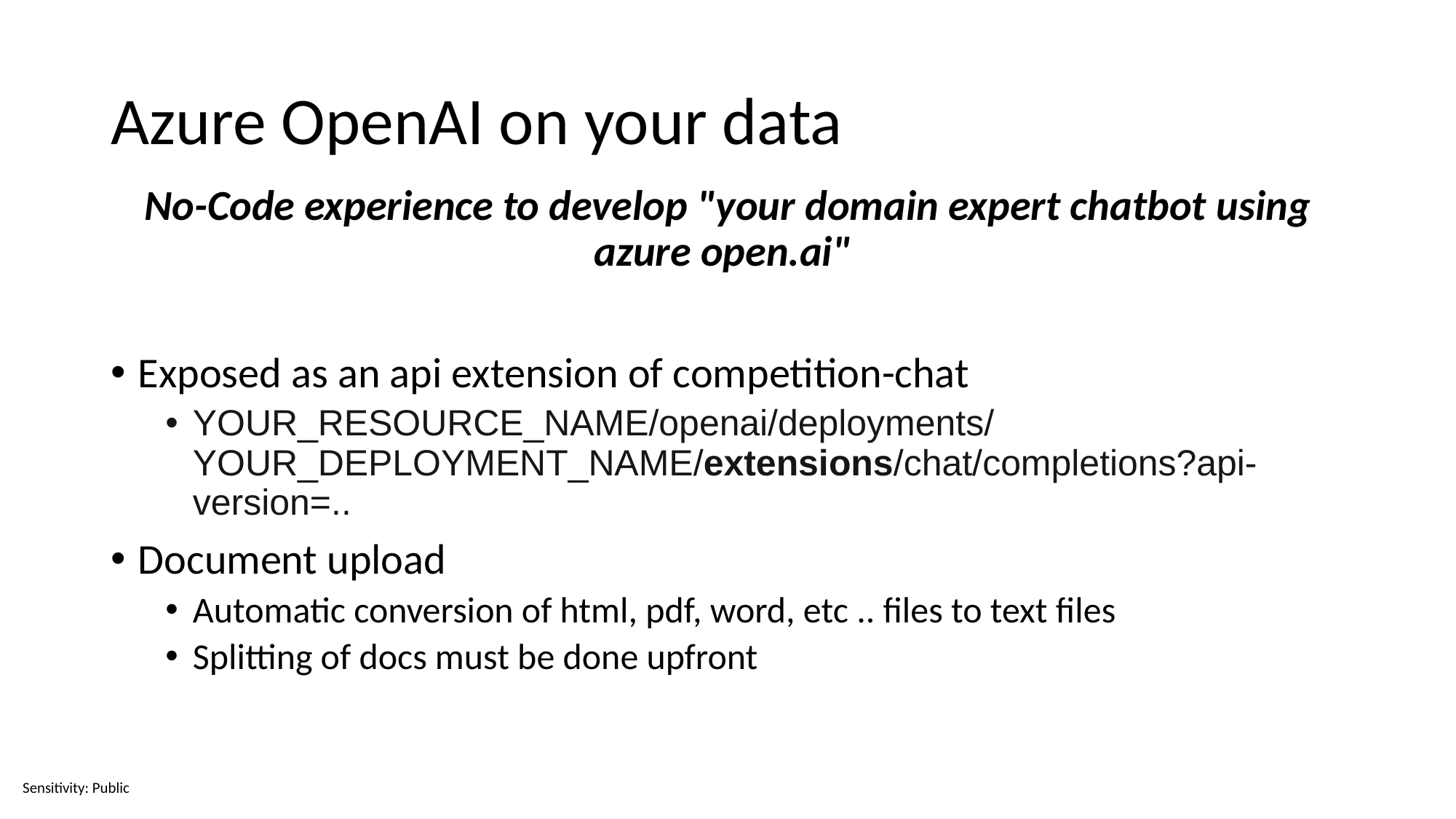

# Azure OpenAI on your data
No-Code experience to develop "your domain expert chatbot using azure open.ai"

Exposed as an api extension of competition-chat
YOUR_RESOURCE_NAME/openai/deployments/YOUR_DEPLOYMENT_NAME/extensions/chat/completions?api-version=..
Document upload
Automatic conversion of html, pdf, word, etc .. files to text files
Splitting of docs must be done upfront